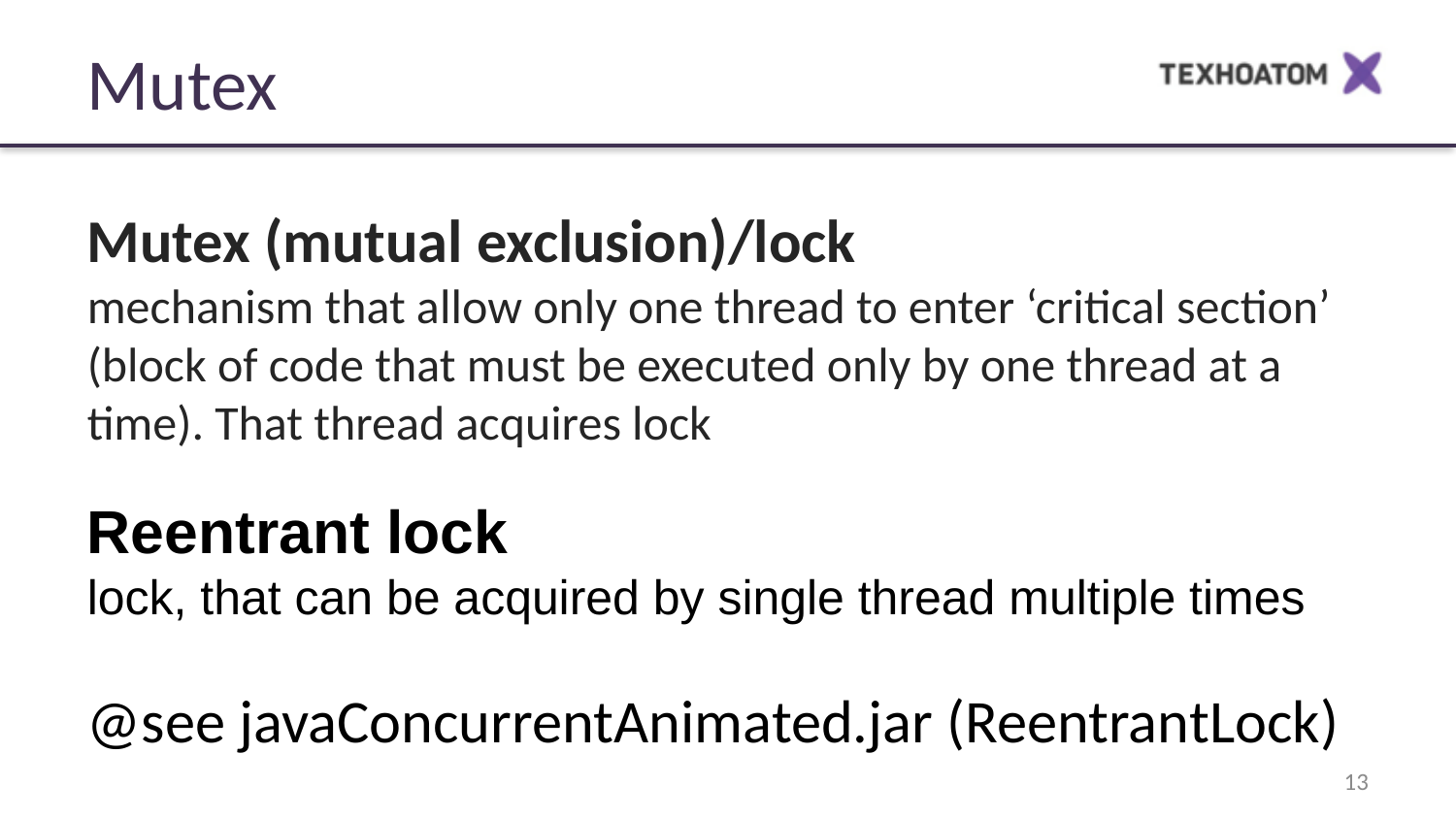

Mutex
Mutex (mutual exclusion)/lock
mechanism that allow only one thread to enter ‘critical section’ (block of code that must be executed only by one thread at a time). That thread acquires lock

Reentrant lock
lock, that can be acquired by single thread multiple times

@see javaConcurrentAnimated.jar (ReentrantLock)

13